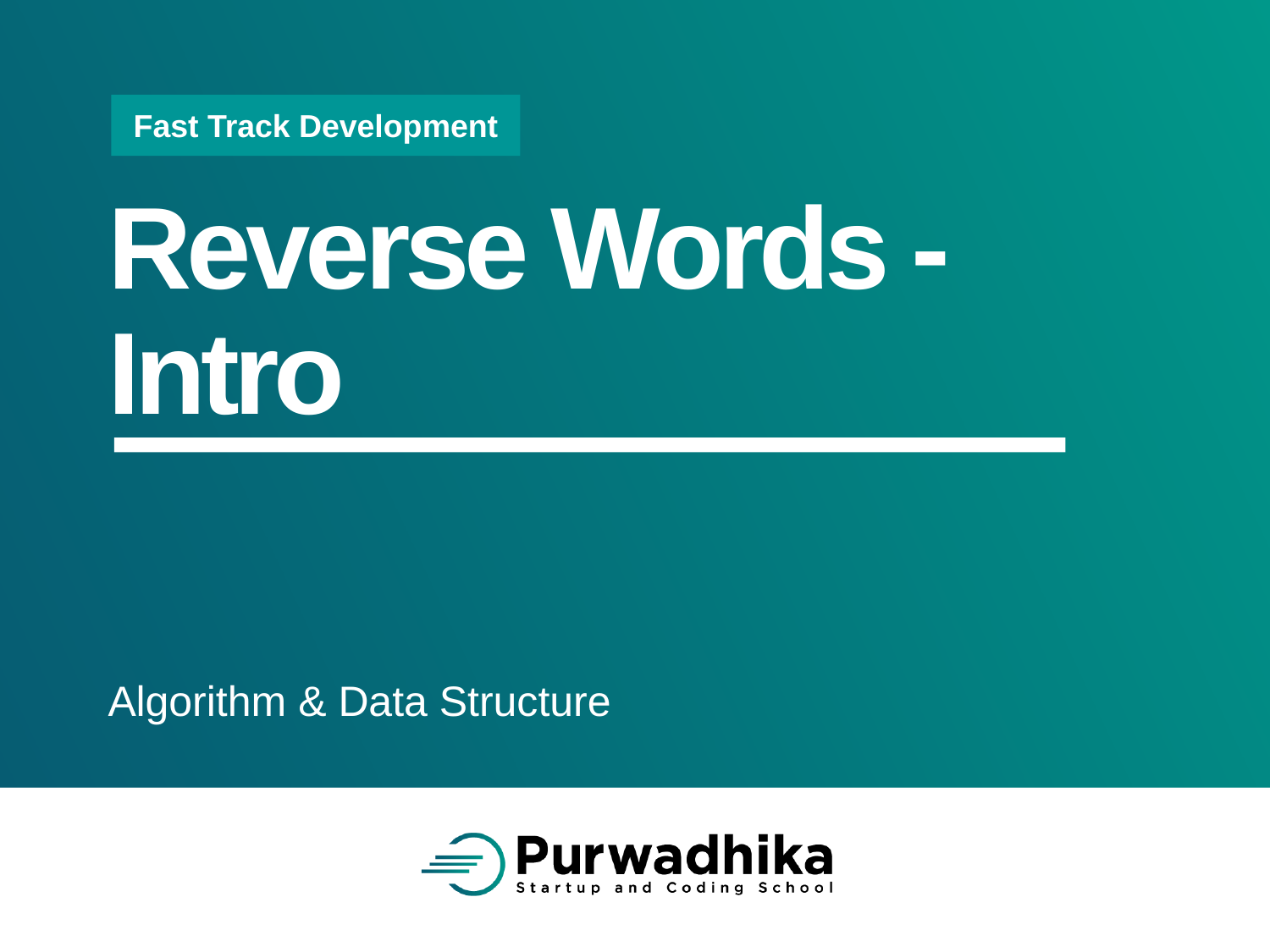

# Reverse Words - Intro

Algorithm & Data Structure